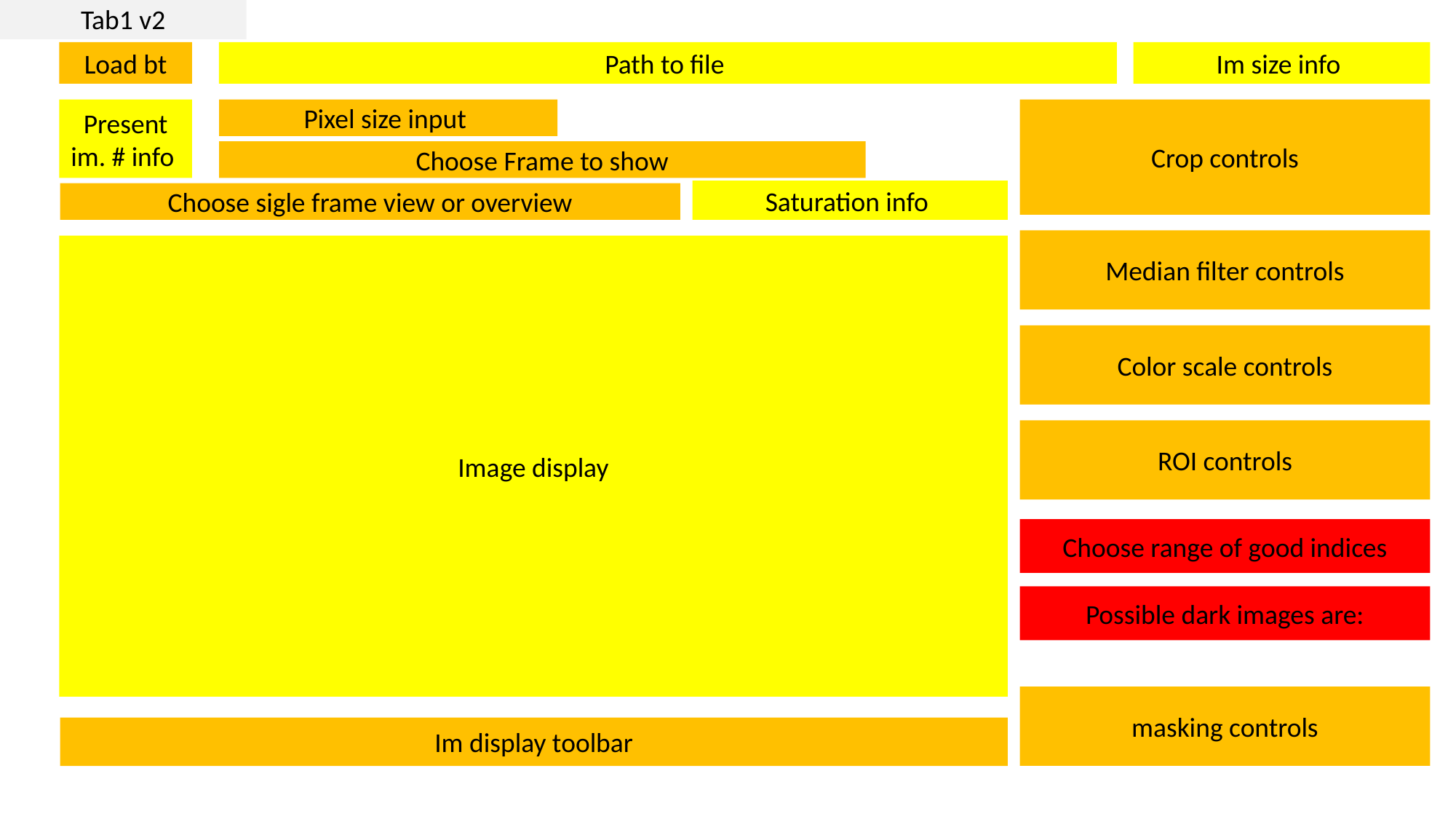

Tab1 v2
Load bt
Path to file
Im size info
Present im. # info
Crop controls
Pixel size input
Choose Frame to show
Saturation info
Choose sigle frame view or overview
Median filter controls
Image display
Color scale controls
ROI controls
Choose range of good indices
Possible dark images are:
masking controls
Im display toolbar